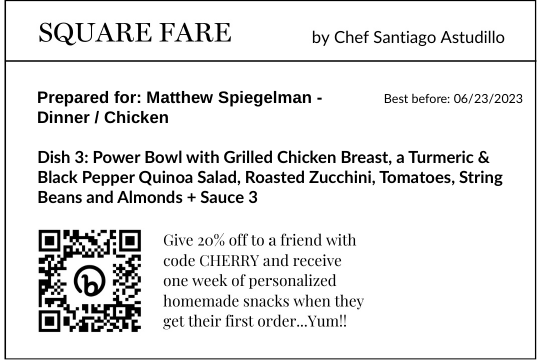

Prepared for: Matthew Spiegelman - Dinner / Chicken
Best before: 06/23/2023
Dish 3: Power Bowl with Grilled Chicken Breast, a Turmeric & Black Pepper Quinoa Salad, Roasted Zucchini, Tomatoes, String Beans and Almonds + Sauce 3